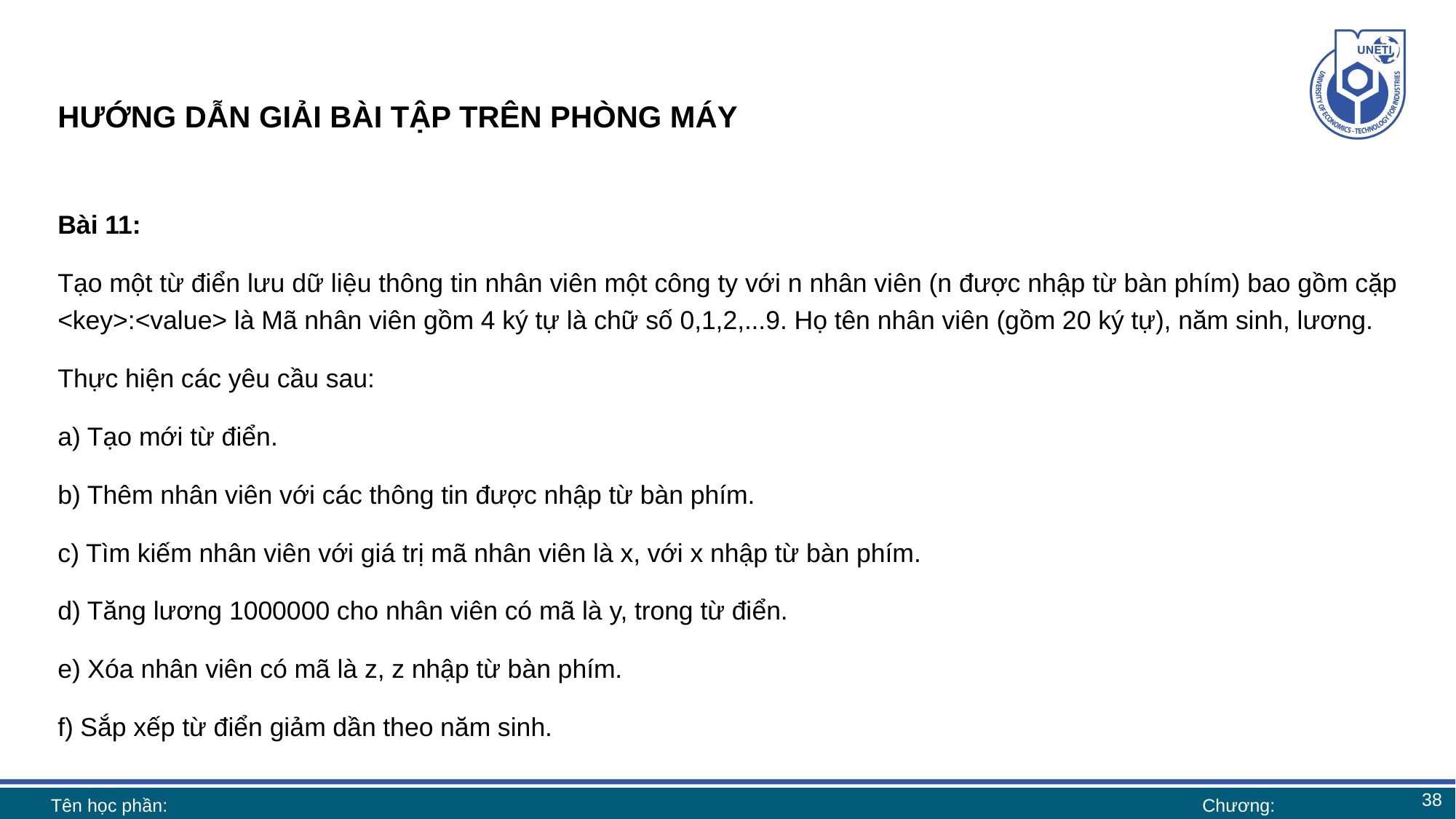

# HƯỚNG DẪN GIẢI BÀI TẬP TRÊN PHÒNG MÁY
Bài 11:
Tạo một từ điển lưu dữ liệu thông tin nhân viên một công ty với n nhân viên (n được nhập từ bàn phím) bao gồm cặp <key>:<value> là Mã nhân viên gồm 4 ký tự là chữ số 0,1,2,...9. Họ tên nhân viên (gồm 20 ký tự), năm sinh, lương.
Thực hiện các yêu cầu sau:
a) Tạo mới từ điển.
b) Thêm nhân viên với các thông tin được nhập từ bàn phím.
c) Tìm kiếm nhân viên với giá trị mã nhân viên là x, với x nhập từ bàn phím.
d) Tăng lương 1000000 cho nhân viên có mã là y, trong từ điển.
e) Xóa nhân viên có mã là z, z nhập từ bàn phím.
f) Sắp xếp từ điển giảm dần theo năm sinh.
38
Tên học phần:
Chương: